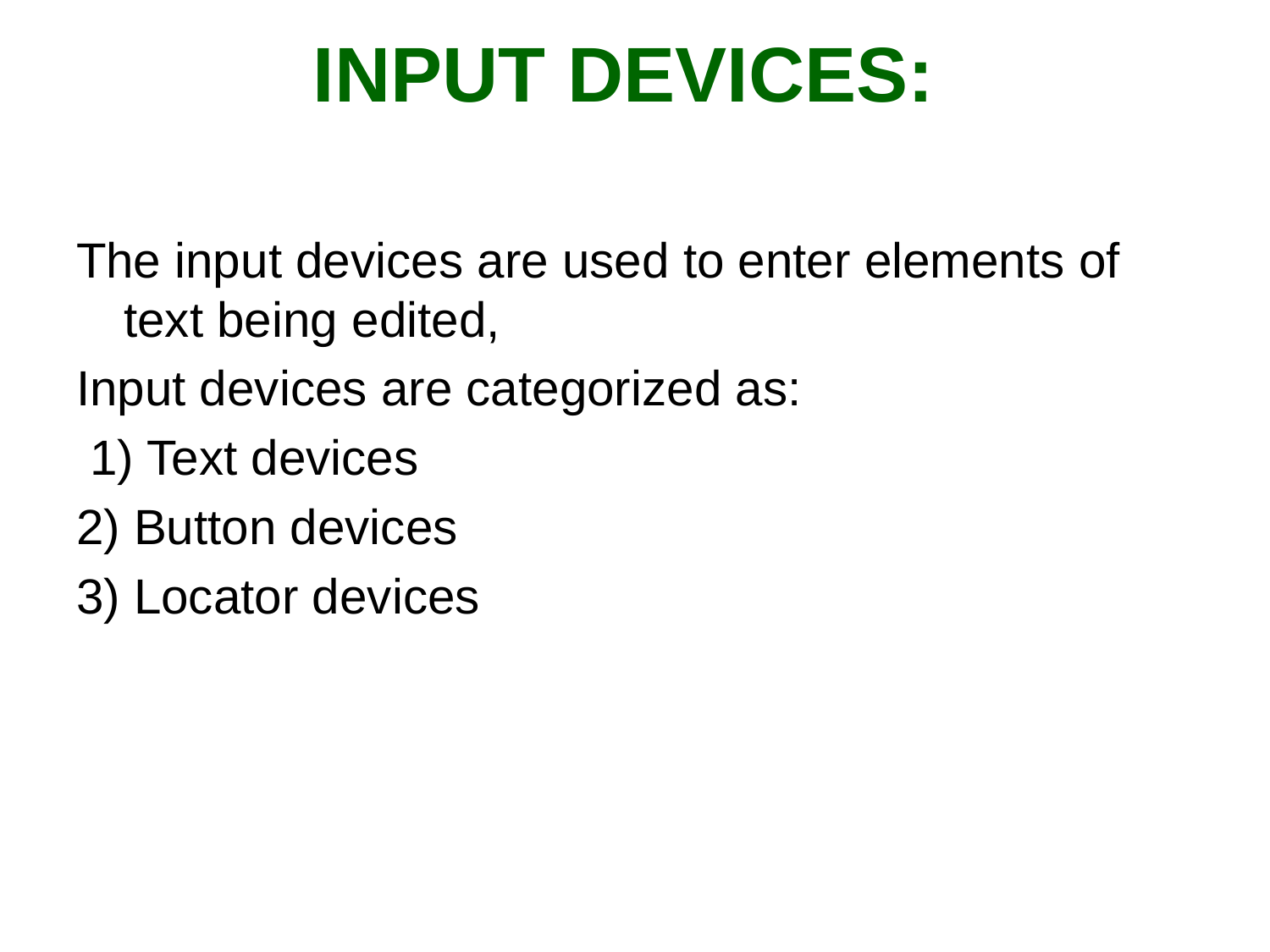

# INPUT DEVICES:
The input devices are used to enter elements of text being edited,
Input devices are categorized as:
 1) Text devices
2) Button devices
3) Locator devices